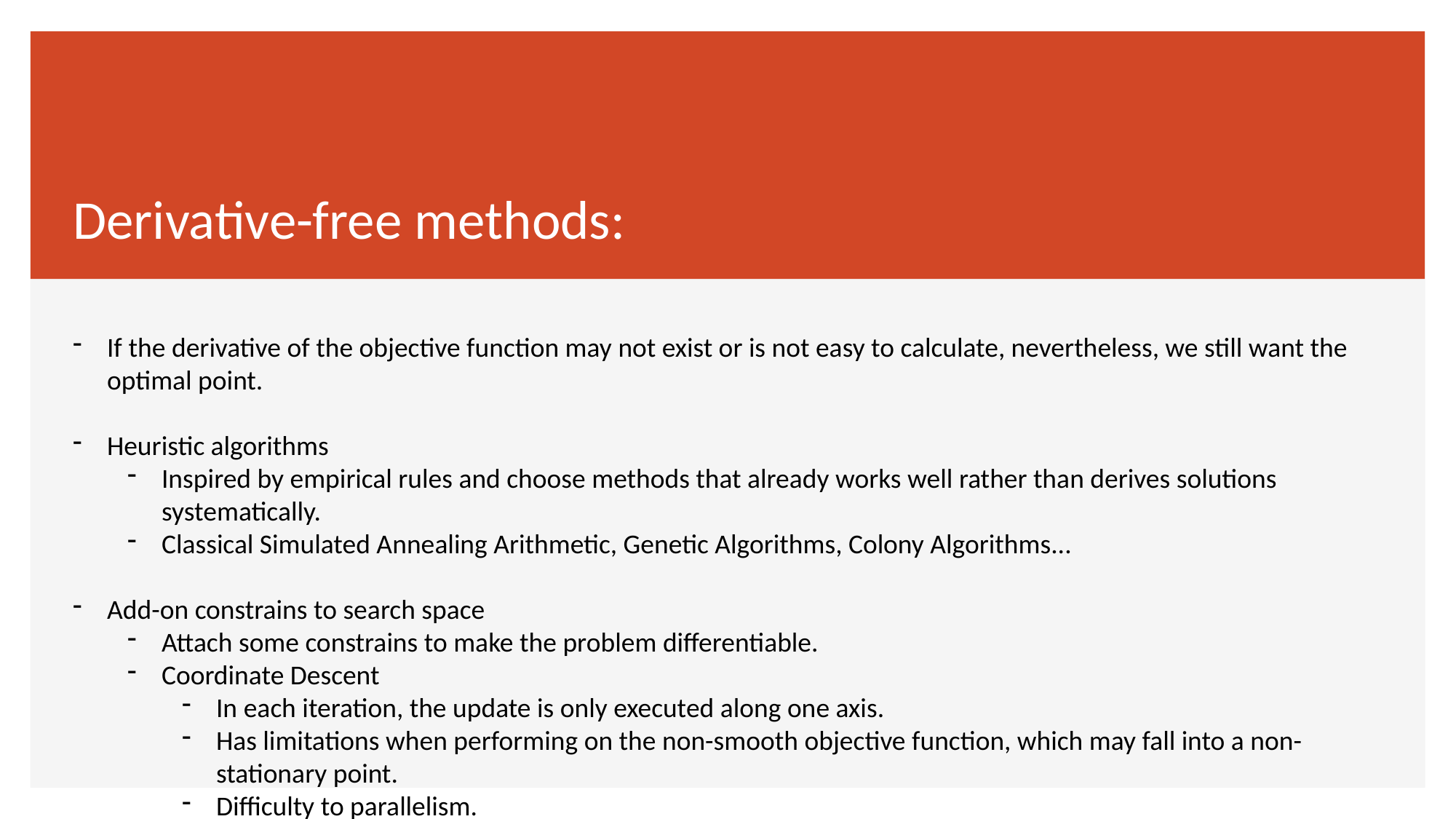

# Derivative-free methods:
If ﻿the derivative of the objective function may not exist or is not easy to calculate, nevertheless, we still want the optimal point.

Heuristic algorithms
Inspired by empirical rules and choose methods that already works well rather than derives solutions systematically.
Classical Simulated Annealing Arithmetic, Genetic Algorithms, Colony Algorithms...

Add-on constrains to search space
Attach some constrains to make the problem differentiable.
Coordinate Descent
In each iteration, the update is only executed along one axis.
﻿Has limitations when performing on the non-smooth objective function, which may fall into a non-stationary point.
Difficulty to parallelism.